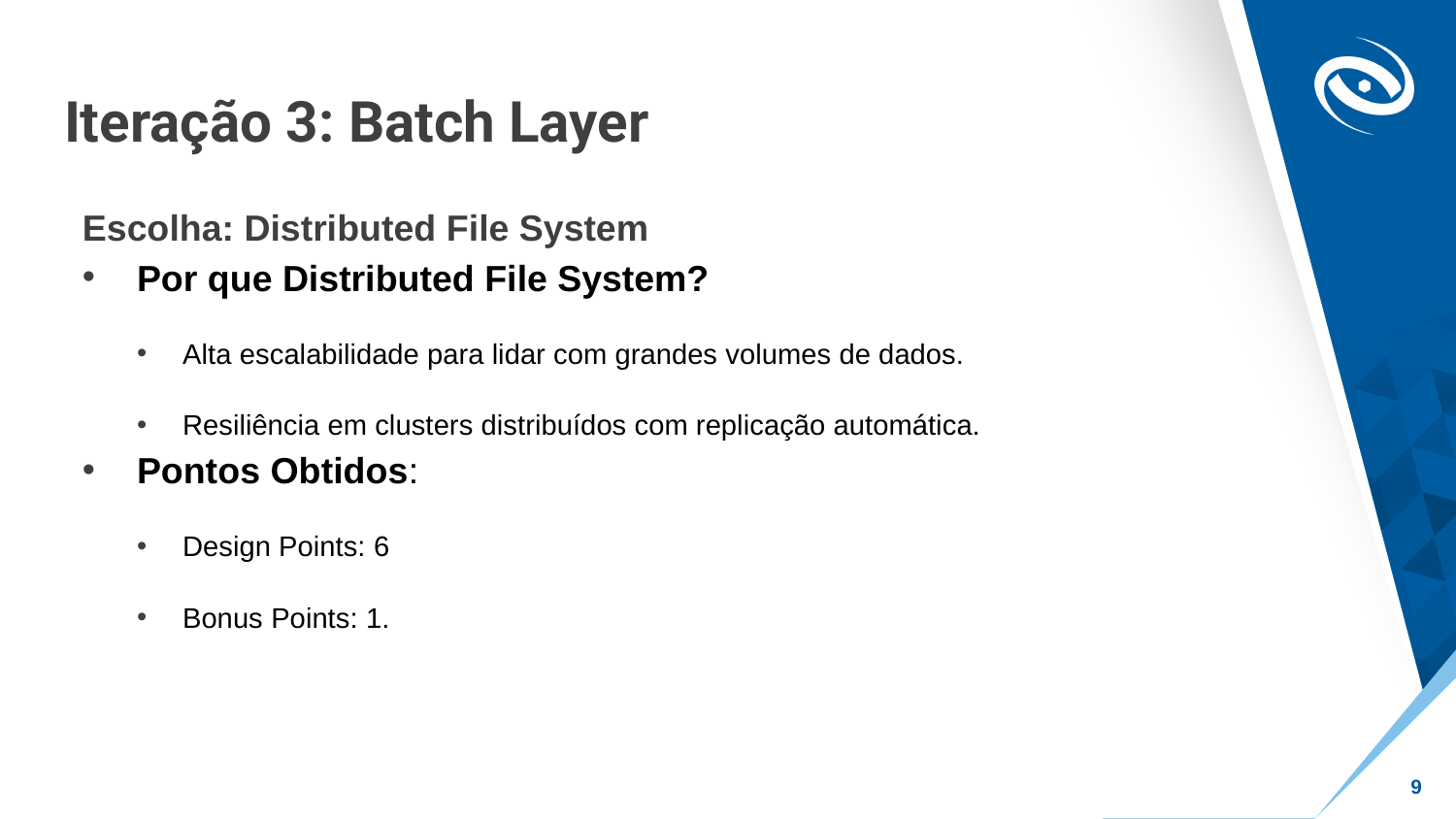

# Iteração 3: Batch Layer
Escolha: Distributed File System
Por que Distributed File System?
Alta escalabilidade para lidar com grandes volumes de dados.
Resiliência em clusters distribuídos com replicação automática.
Pontos Obtidos:
Design Points: 6
Bonus Points: 1.

9